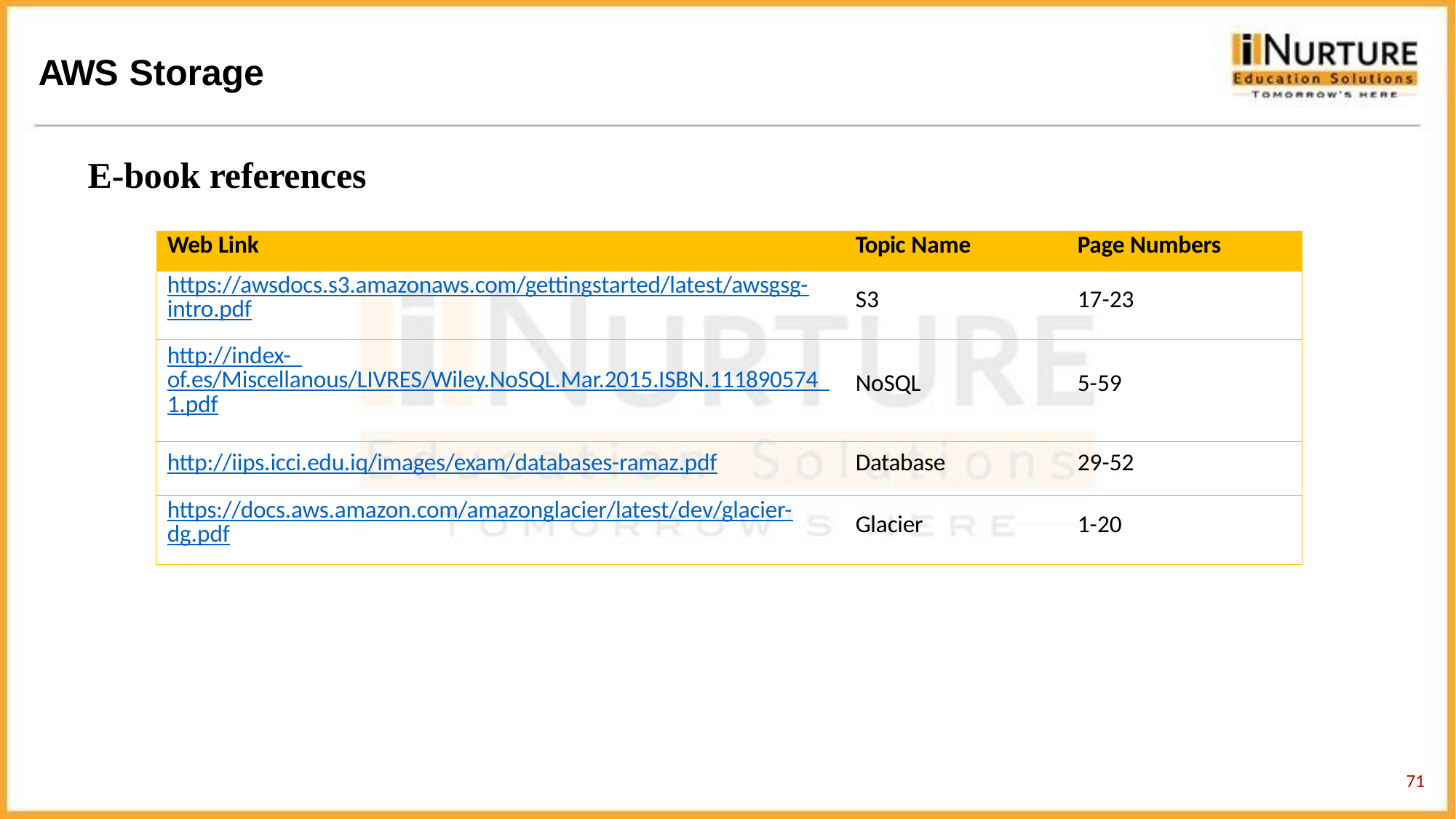

# AWS Storage
E-book references
| Web Link | Topic Name | Page Numbers |
| --- | --- | --- |
| https://awsdocs.s3.amazonaws.com/gettingstarted/latest/awsgsg- intro.pdf | S3 | 17-23 |
| http://index- of.es/Miscellanous/LIVRES/Wiley.NoSQL.Mar.2015.ISBN.111890574 1.pdf | NoSQL | 5-59 |
| http://iips.icci.edu.iq/images/exam/databases-ramaz.pdf | Database | 29-52 |
| https://docs.aws.amazon.com/amazonglacier/latest/dev/glacier- dg.pdf | Glacier | 1-20 |
71